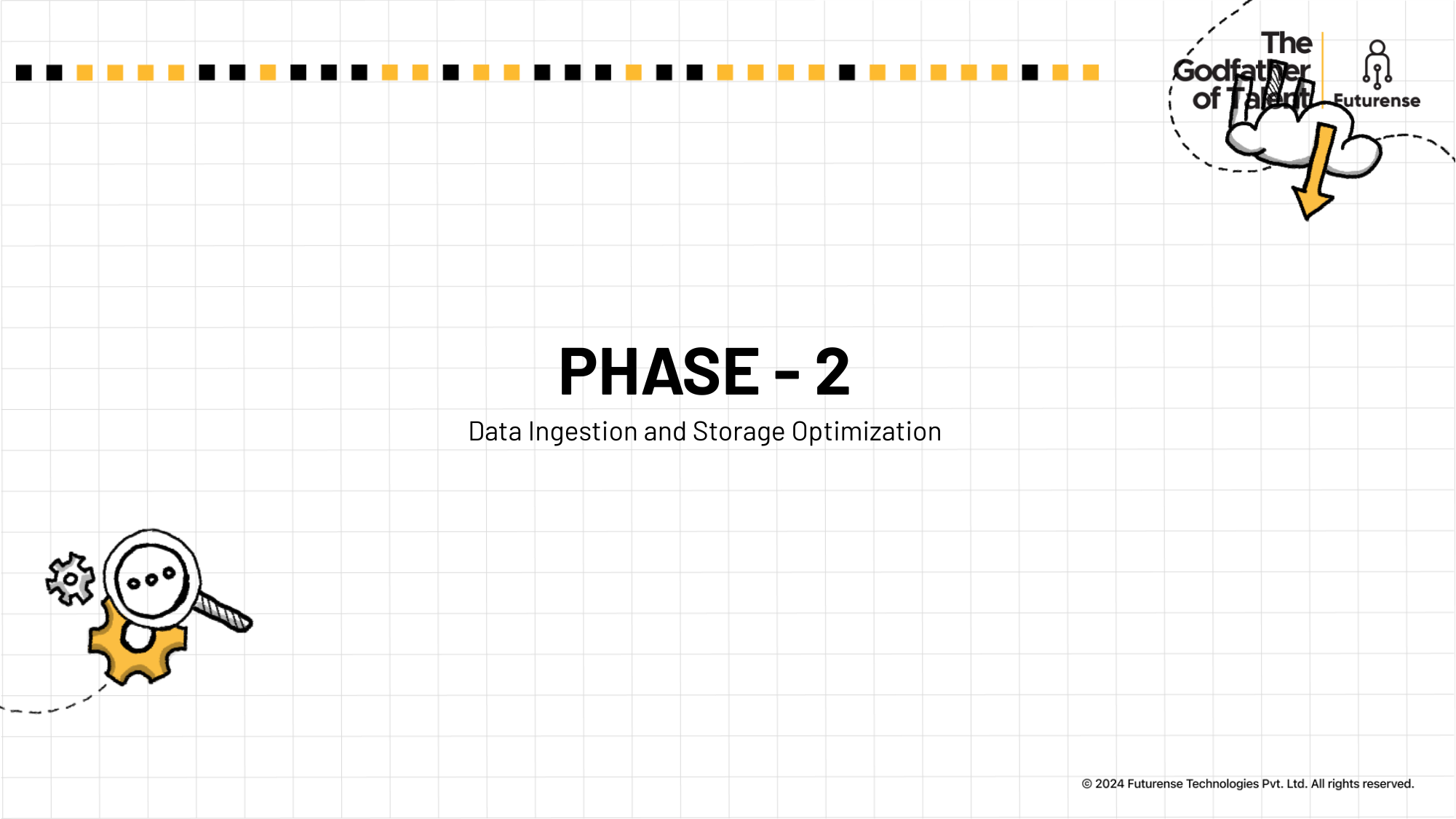

# PHASE - 2
Data Ingestion and Storage Optimization